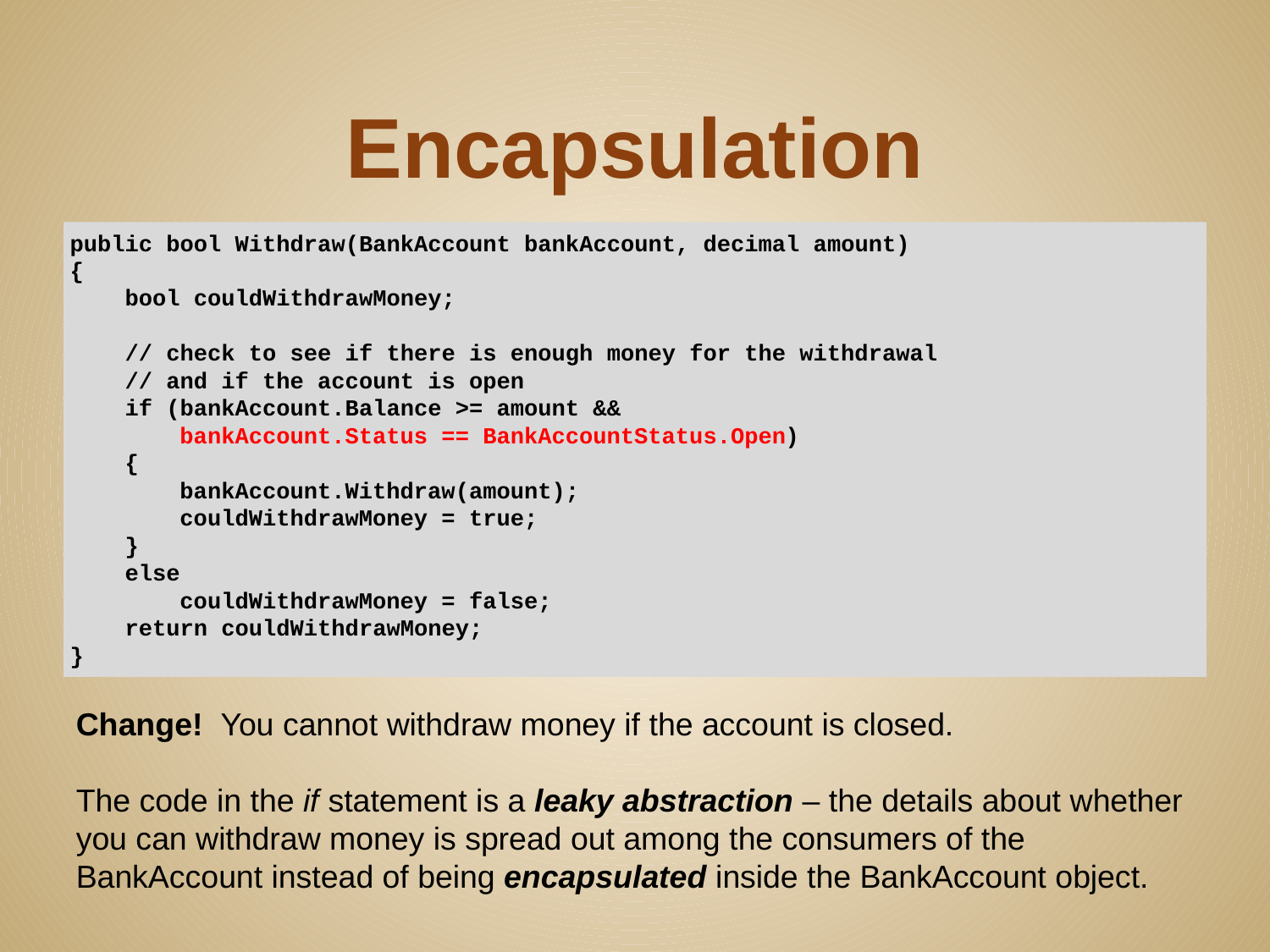

# Encapsulation
public bool Withdraw(BankAccount bankAccount, decimal amount)
{
    bool couldWithdrawMoney;

    // check to see if there is enough money for the withdrawal
    // and if the account is open
    if (bankAccount.Balance >= amount &&
        bankAccount.Status == BankAccountStatus.Open)
    {
        bankAccount.Withdraw(amount);
        couldWithdrawMoney = true;
    }
    else
        couldWithdrawMoney = false;
    return couldWithdrawMoney;
}
Change!  You cannot withdraw money if the account is closed.
The code in the if statement is a leaky abstraction – the details about whether you can withdraw money is spread out among the consumers of the BankAccount instead of being encapsulated inside the BankAccount object.